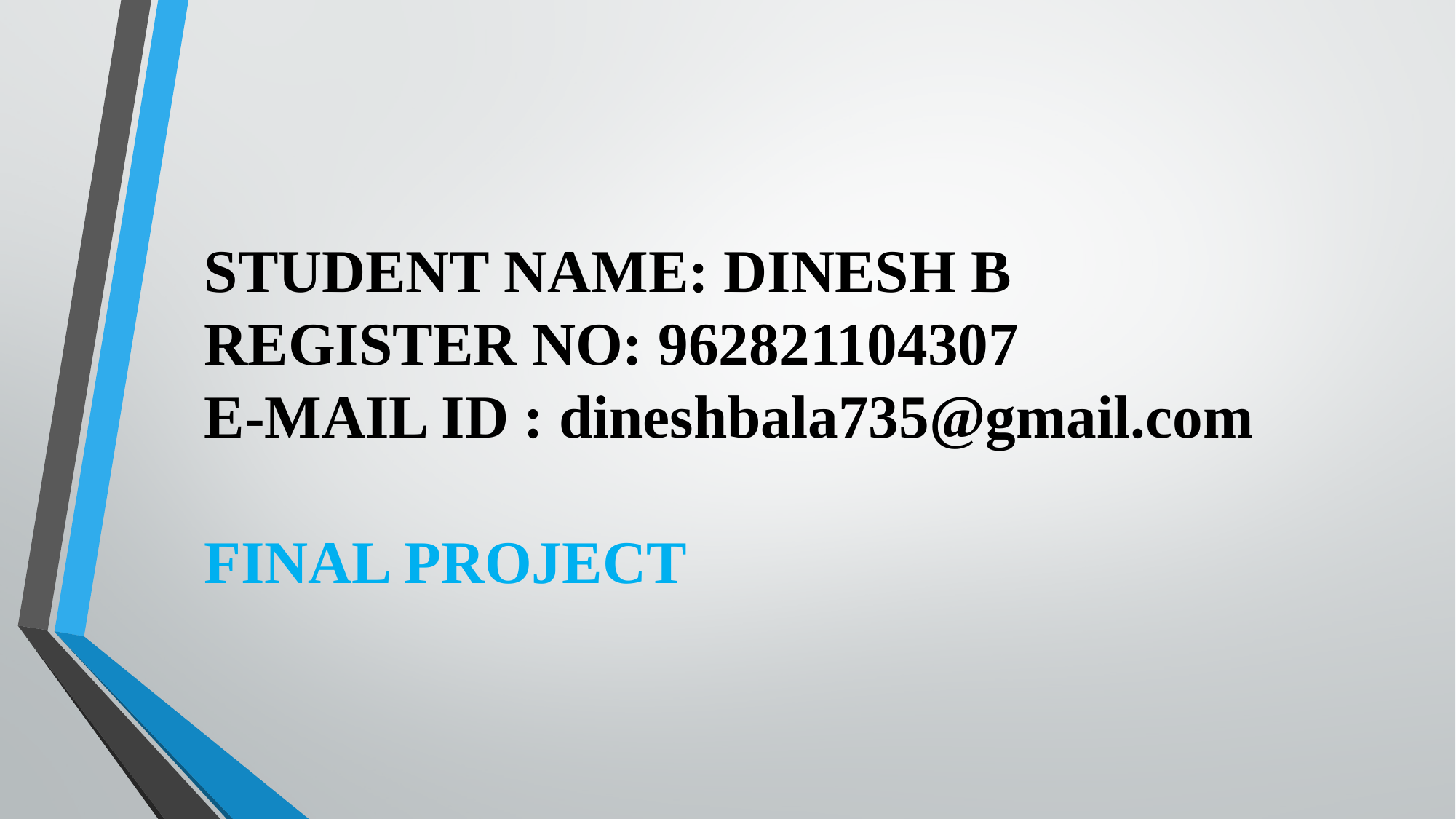

STUDENT NAME: DINESH B
REGISTER NO: 962821104307
E-MAIL ID : dineshbala735@gmail.com

FINAL PROJECT